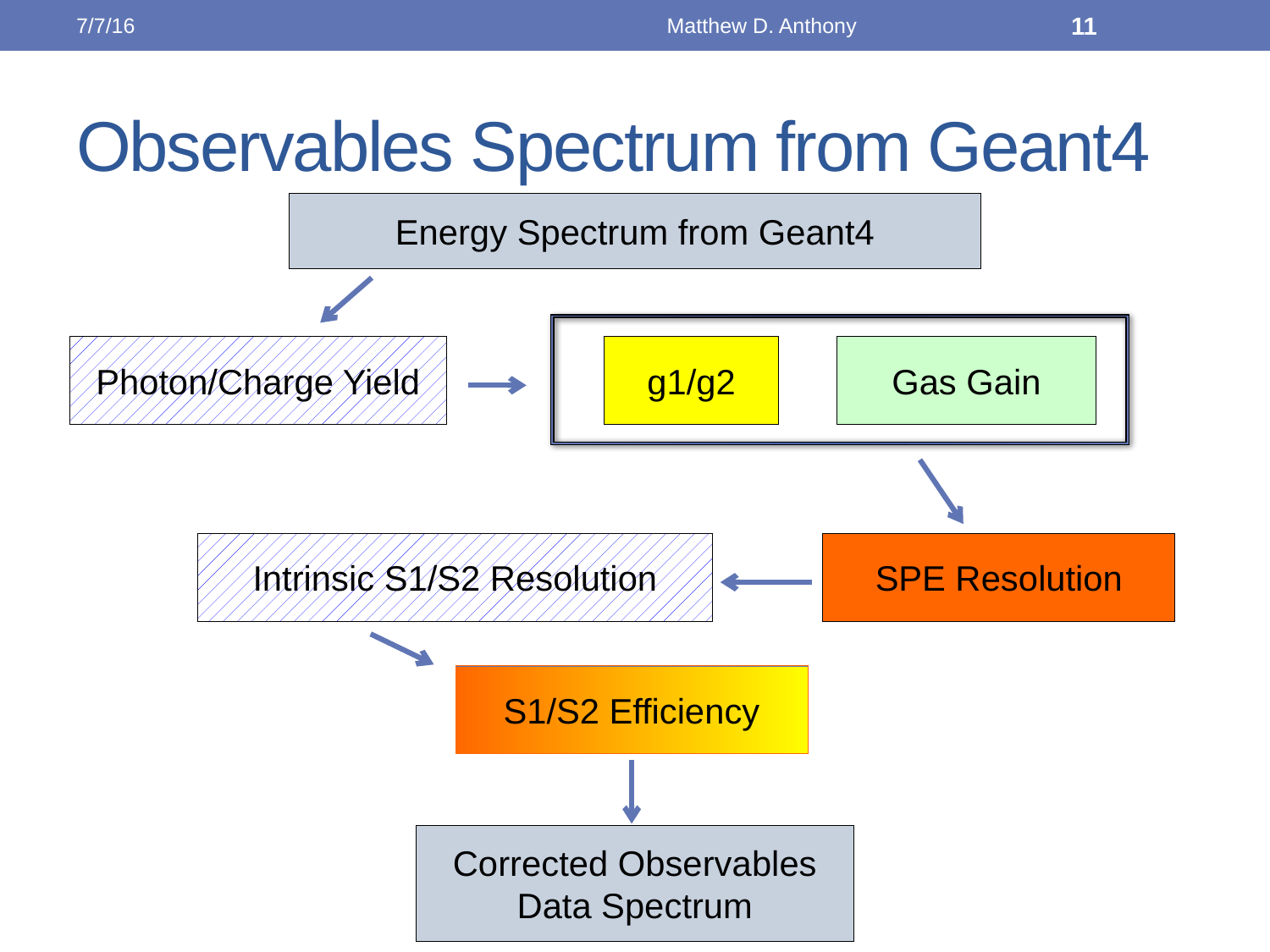

7/7/16
Matthew D. Anthony
11
# Observables Spectrum from Geant4
Energy Spectrum from Geant4

Photon/Charge Yield
g1/g2
Gas Gain
Intrinsic S1/S2 Resolution
SPE Resolution
S1/S2 Efficiency
Corrected Observables Data Spectrum